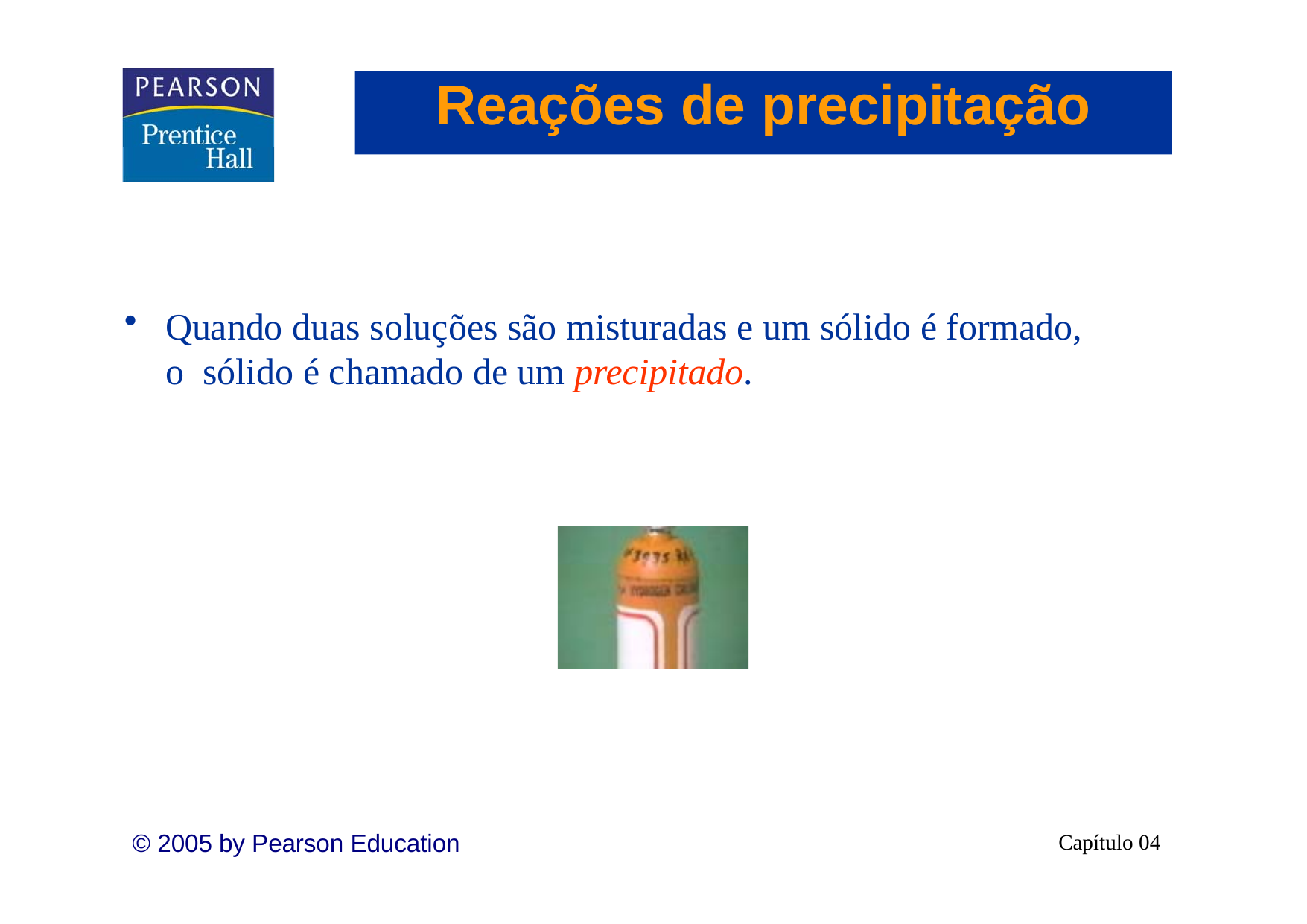

# Reações de precipitação

Quando duas soluções são misturadas e um sólido é formado, o  sólido é chamado de um precipitado.

© 2005 by Pearson Education
Capítulo 04